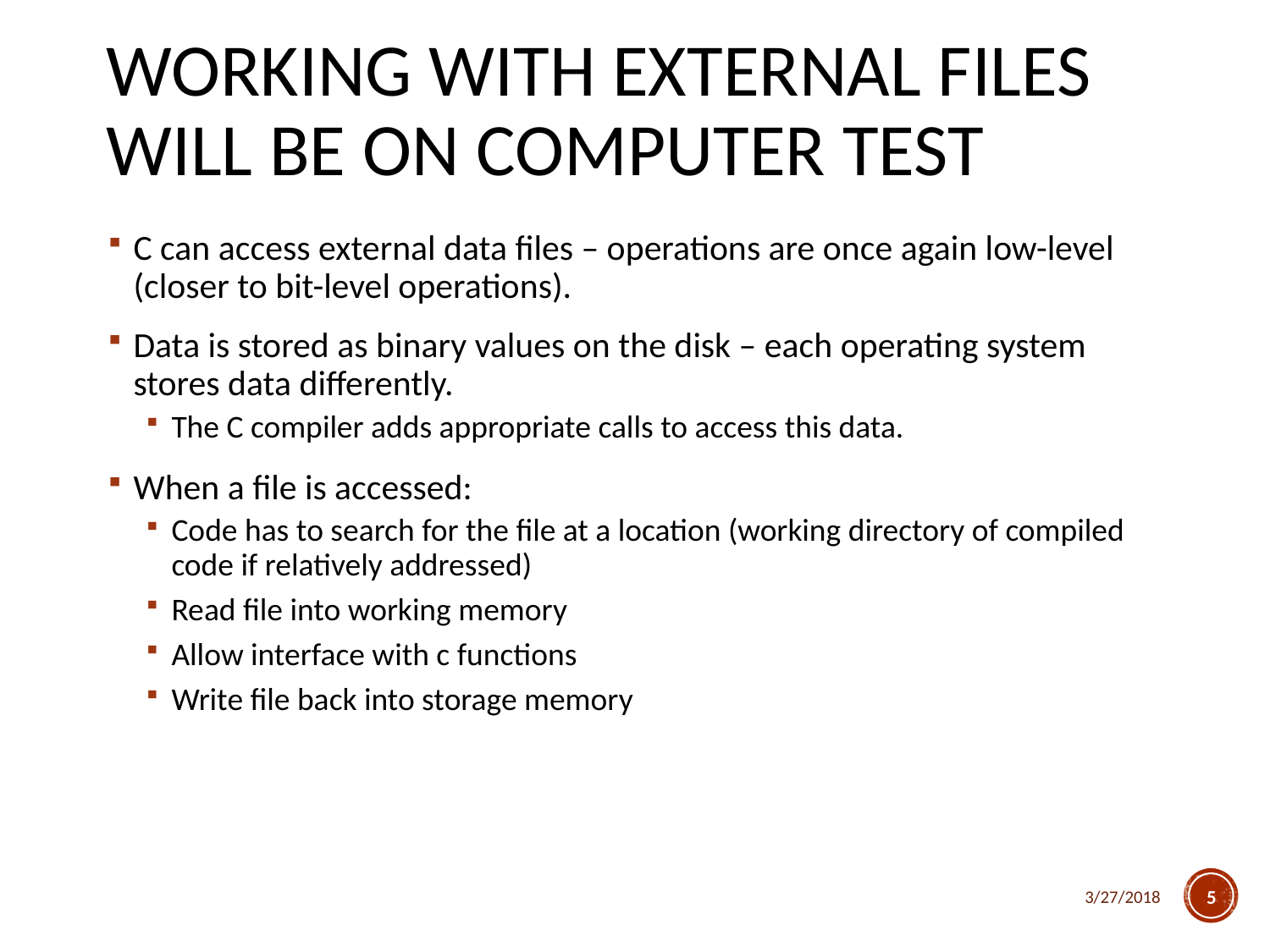

# Working with external files will be on computer test
C can access external data files – operations are once again low-level (closer to bit-level operations).
Data is stored as binary values on the disk – each operating system stores data differently.
The C compiler adds appropriate calls to access this data.
When a file is accessed:
Code has to search for the file at a location (working directory of compiled code if relatively addressed)
Read file into working memory
Allow interface with c functions
Write file back into storage memory

3/27/2018
5